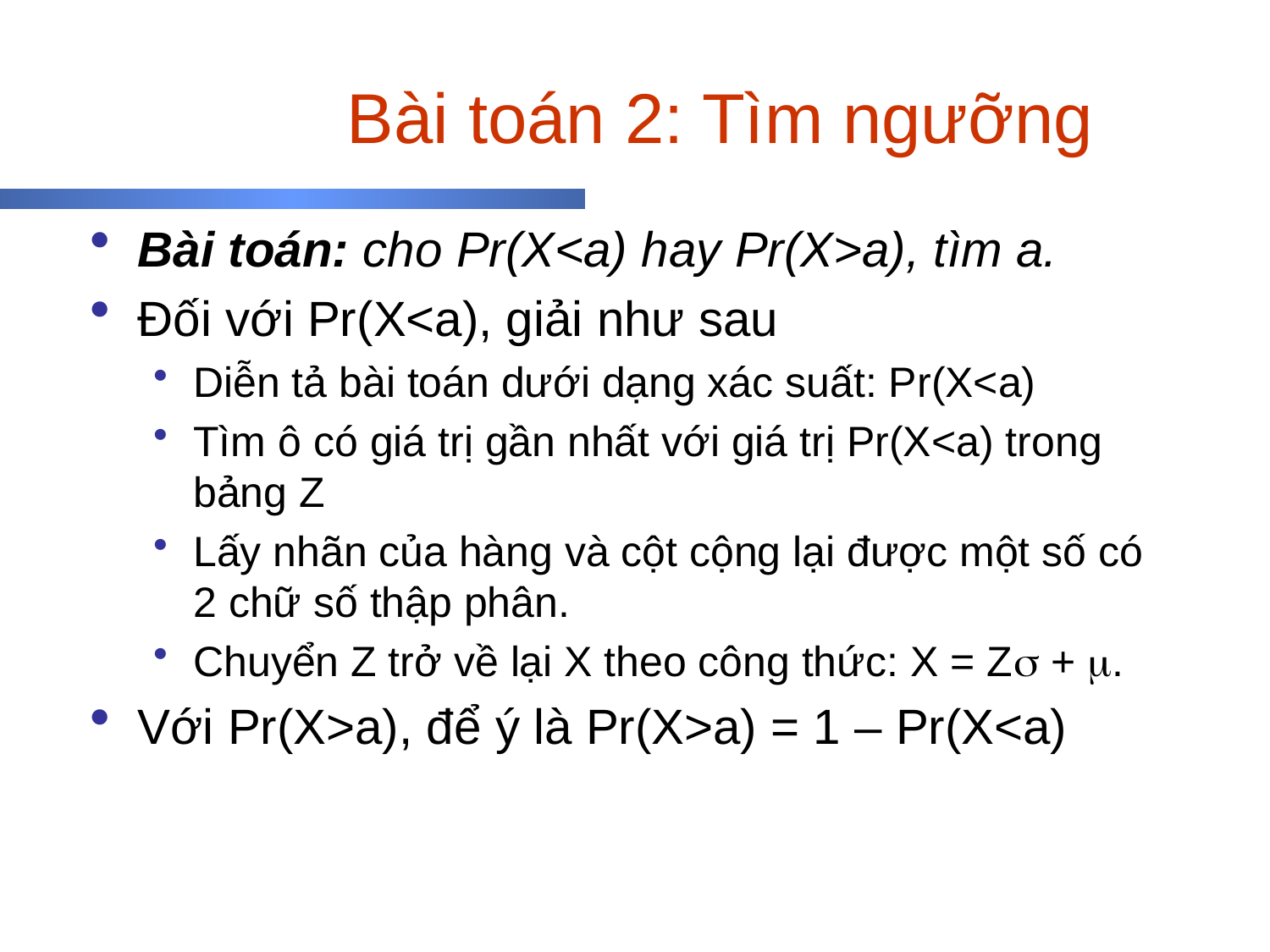

# Bài toán 2: Tìm ngưỡng
Bài toán: cho Pr(X<a) hay Pr(X>a), tìm a.
Đối với Pr(X<a), giải như sau
Diễn tả bài toán dưới dạng xác suất: Pr(X<a)
Tìm ô có giá trị gần nhất với giá trị Pr(X<a) trong bảng Z
Lấy nhãn của hàng và cột cộng lại được một số có 2 chữ số thập phân.
Chuyển Z trở về lại X theo công thức: X = Zσ + μ.
Với Pr(X>a), để ý là Pr(X>a) = 1 – Pr(X<a)